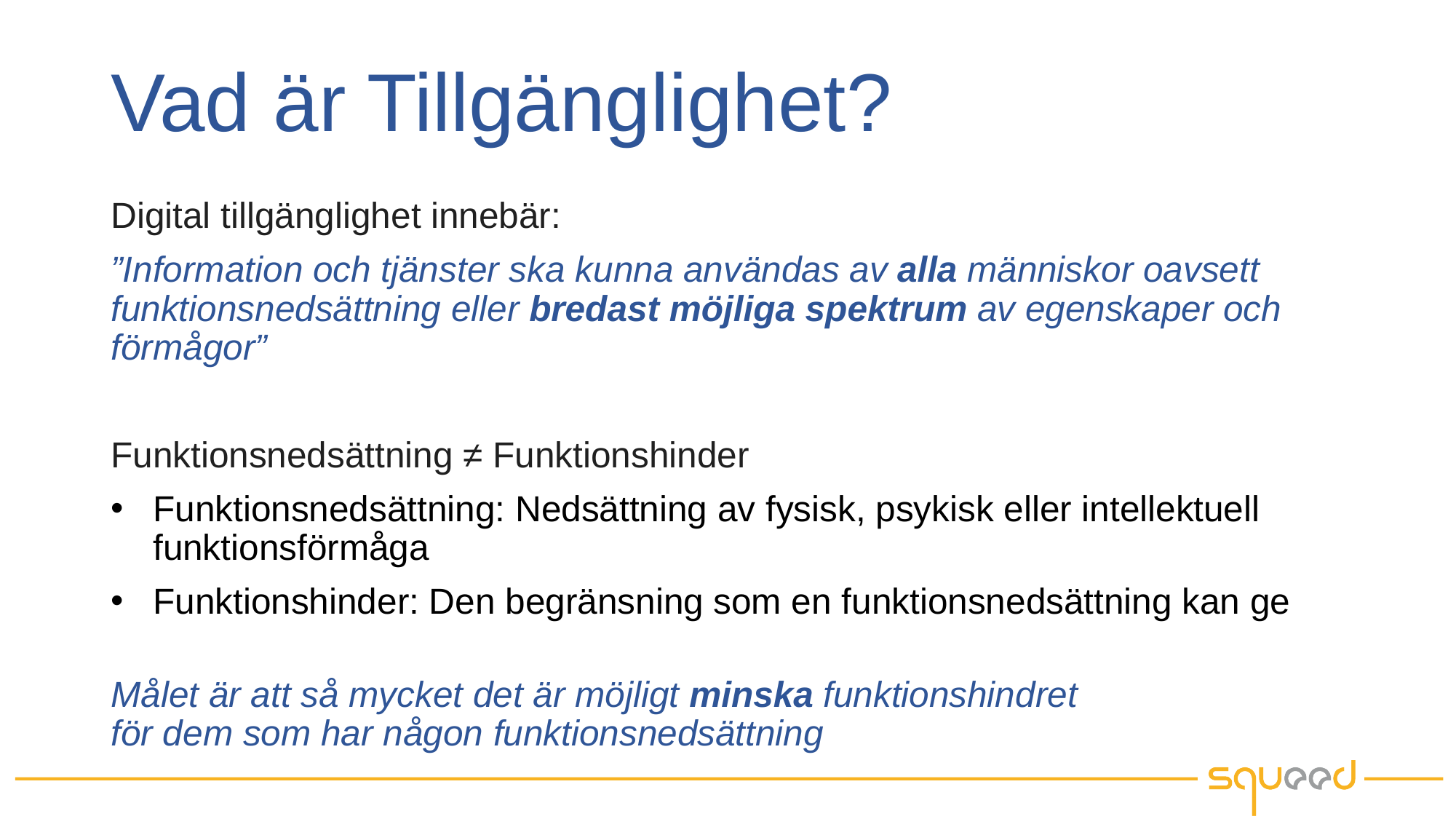

# Vad är Tillgänglighet?
Digital tillgänglighet innebär:
”Information och tjänster ska kunna användas av alla människor oavsett funktionsnedsättning eller bredast möjliga spektrum av egenskaper och förmågor”

Funktionsnedsättning ≠ Funktionshinder
Funktionsnedsättning: Nedsättning av fysisk, psykisk eller intellektuell funktionsförmåga
Funktionshinder: Den begränsning som en funktionsnedsättning kan ge
Målet är att så mycket det är möjligt minska funktionshindret
för dem som har någon funktionsnedsättning